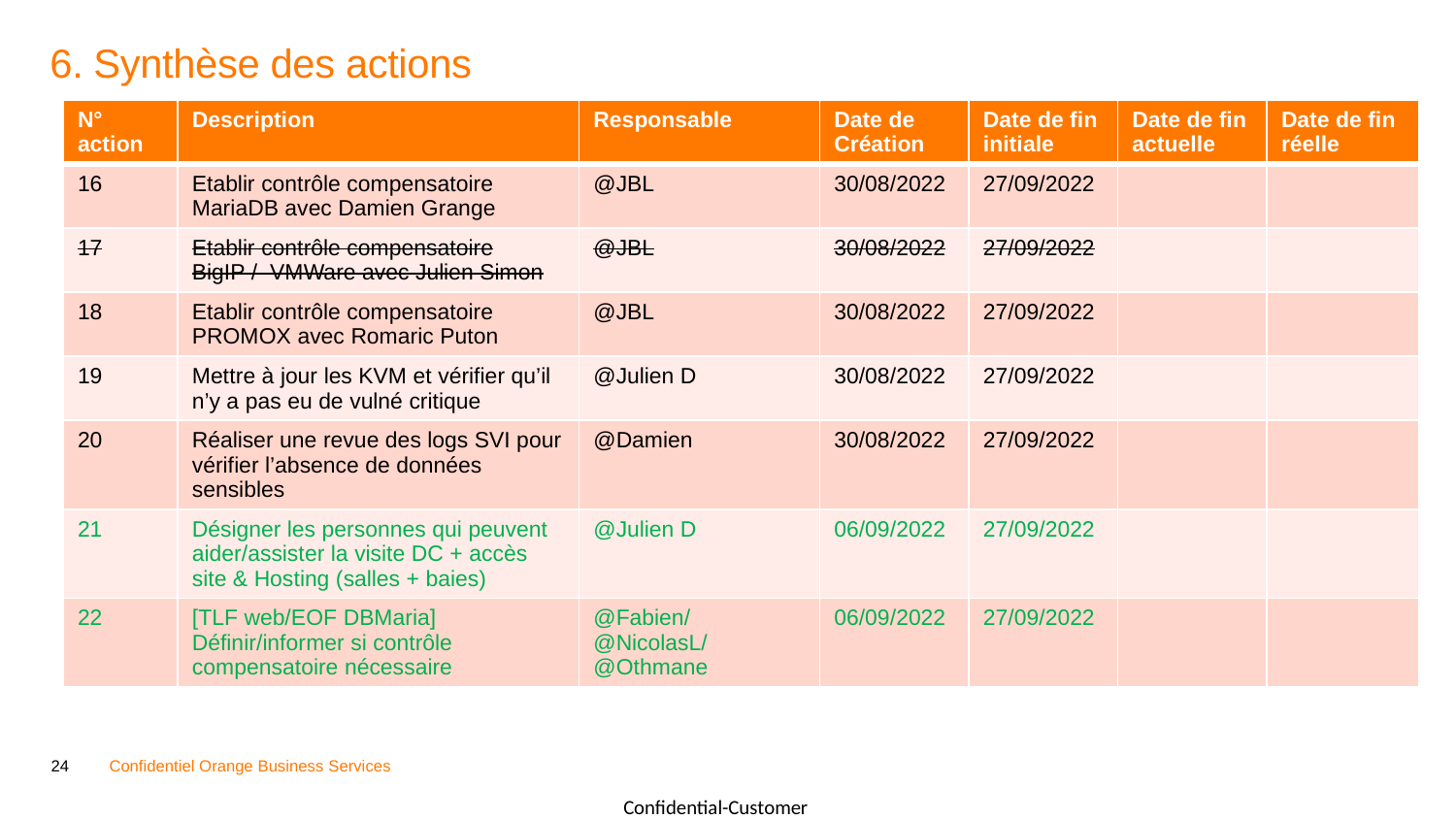

# 6. Synthèse des actions
| N° action | Description | Responsable | Date de Création | Date de fin initiale | Date de fin actuelle | Date de fin réelle |
| --- | --- | --- | --- | --- | --- | --- |
| 16 | Etablir contrôle compensatoire MariaDB avec Damien Grange | @JBL | 30/08/2022 | 27/09/2022 |  |  |
| 17 | Etablir contrôle compensatoire BigIP / VMWare avec Julien Simon | @JBL | 30/08/2022 | 27/09/2022 |  |  |
| 18 | Etablir contrôle compensatoire PROMOX avec Romaric Puton | @JBL | 30/08/2022 | 27/09/2022 |  |  |
| 19 | Mettre à jour les KVM et vérifier qu’il n’y a pas eu de vulné critique | @Julien D | 30/08/2022 | 27/09/2022 |  |  |
| 20 | Réaliser une revue des logs SVI pour vérifier l’absence de données sensibles | @Damien | 30/08/2022 | 27/09/2022 |  |  |
| 21 | Désigner les personnes qui peuvent aider/assister la visite DC + accès site & Hosting (salles + baies) | @Julien D | 06/09/2022 | 27/09/2022 |  |  |
| 22 | [TLF web/EOF DBMaria] Définir/informer si contrôle compensatoire nécessaire | @Fabien/@NicolasL/@Othmane | 06/09/2022 | 27/09/2022 |  |  |